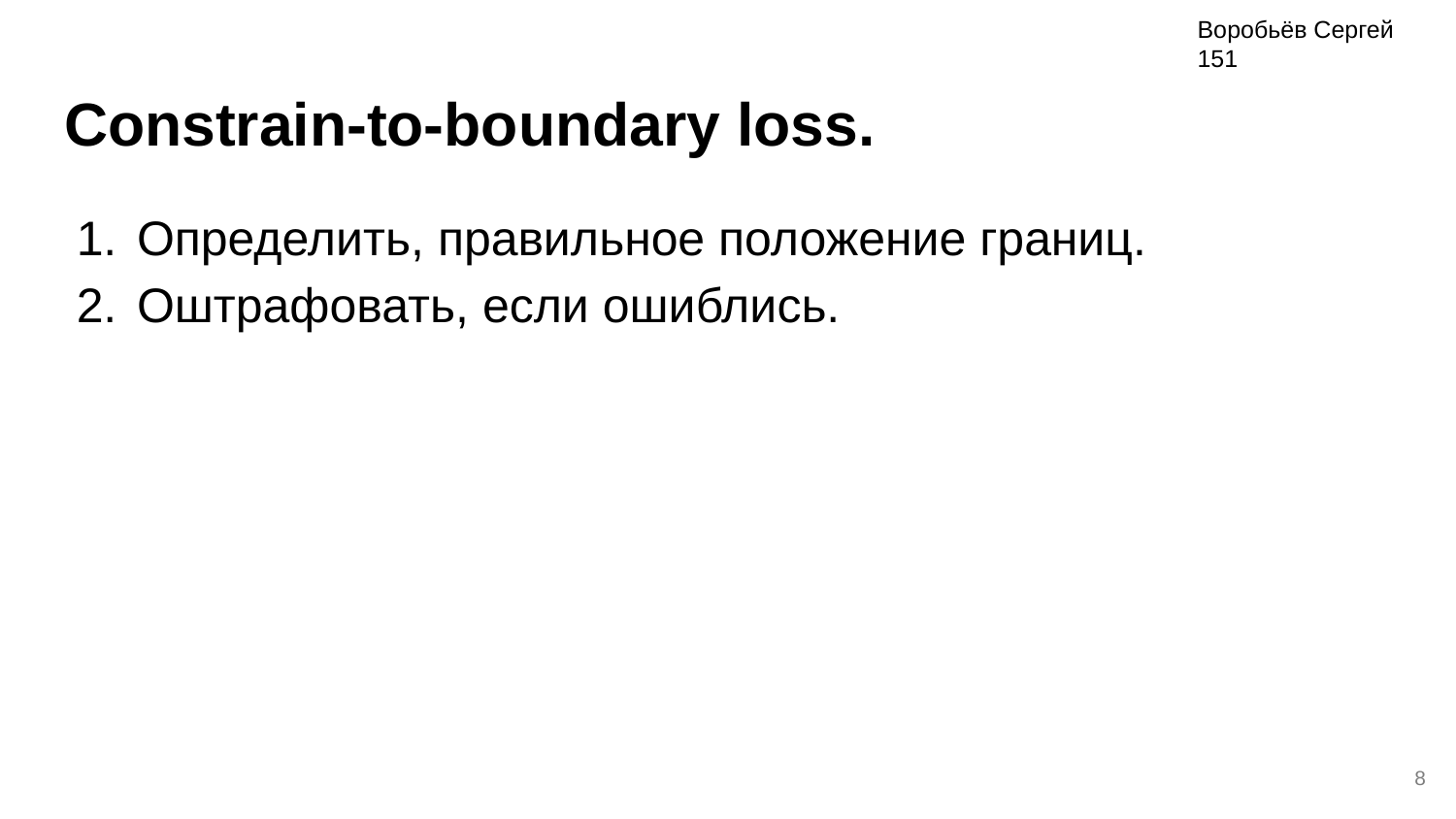

Воробьёв Сергей 151
# Constrain-to-boundary loss.
Определить, правильное положение границ.
Оштрафовать, если ошиблись.
8